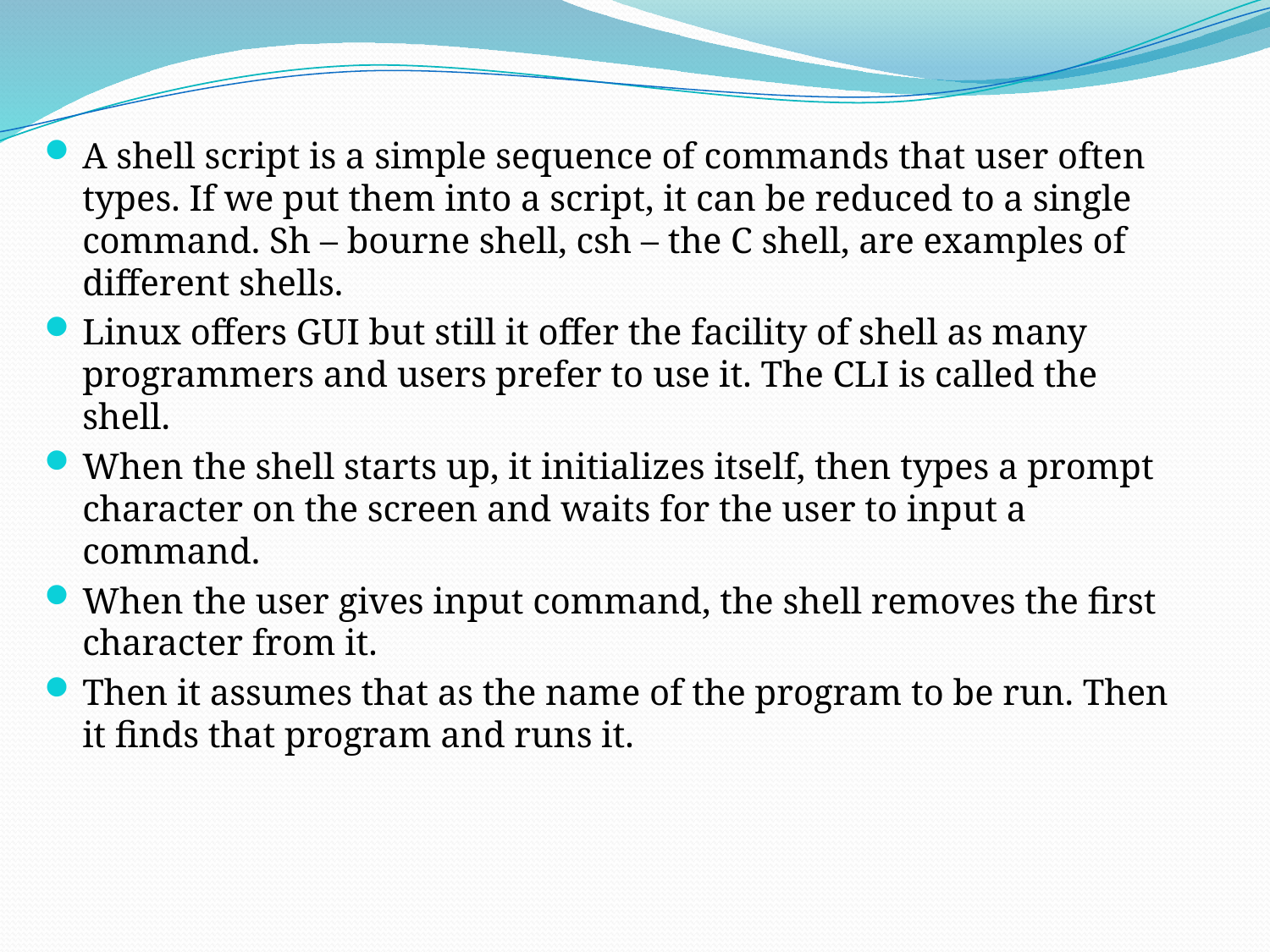

A shell script is a simple sequence of commands that user often types. If we put them into a script, it can be reduced to a single command. Sh – bourne shell, csh – the C shell, are examples of different shells.
Linux offers GUI but still it offer the facility of shell as many programmers and users prefer to use it. The CLI is called the shell.
When the shell starts up, it initializes itself, then types a prompt character on the screen and waits for the user to input a command.
When the user gives input command, the shell removes the first character from it.
Then it assumes that as the name of the program to be run. Then it finds that program and runs it.